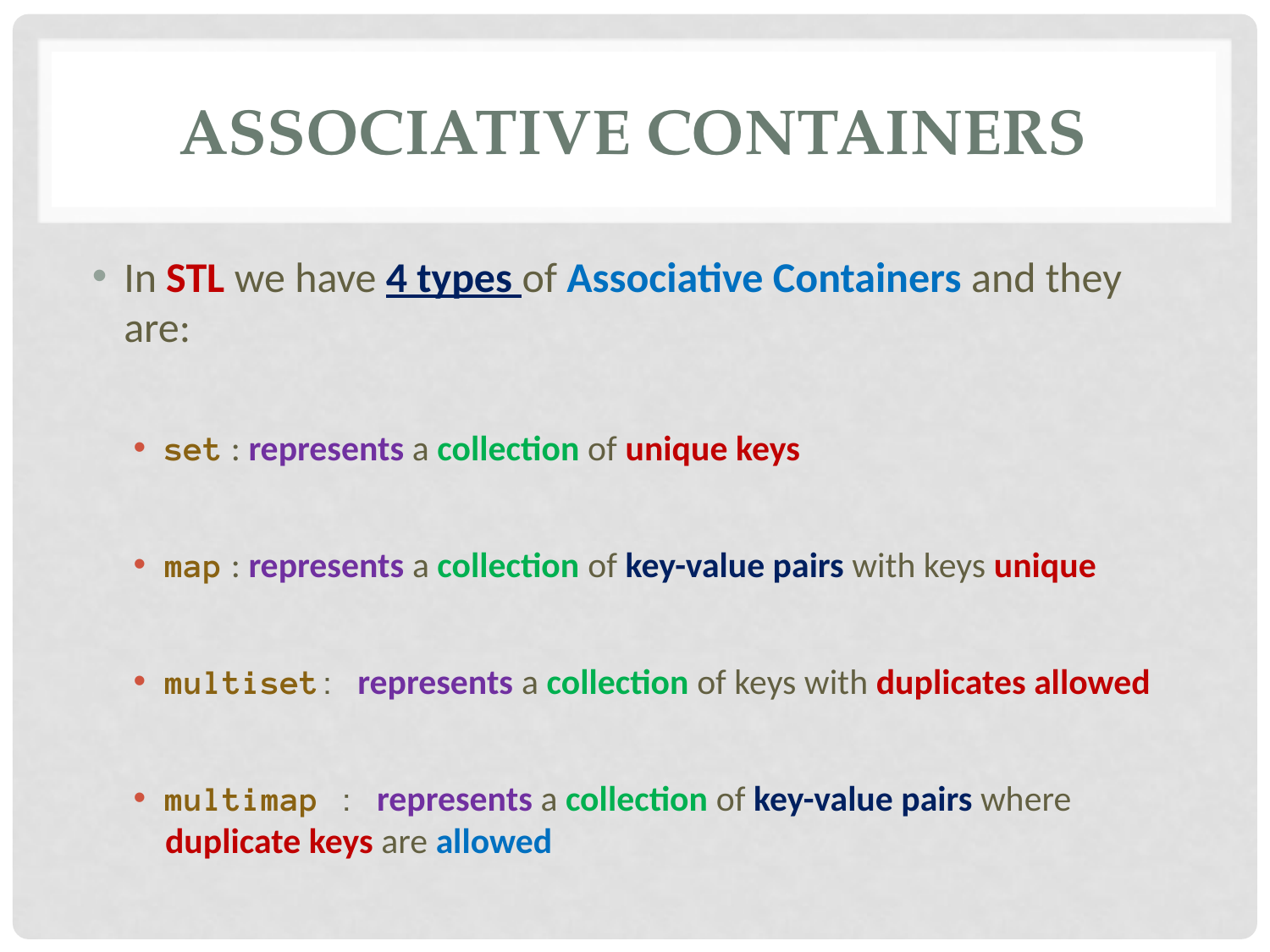

# associative containers
In STL we have 4 types of Associative Containers and they are:

set : represents a collection of unique keys

map : represents a collection of key-value pairs with keys unique

multiset: represents a collection of keys with duplicates allowed

multimap : represents a collection of key-value pairs where duplicate keys are allowed